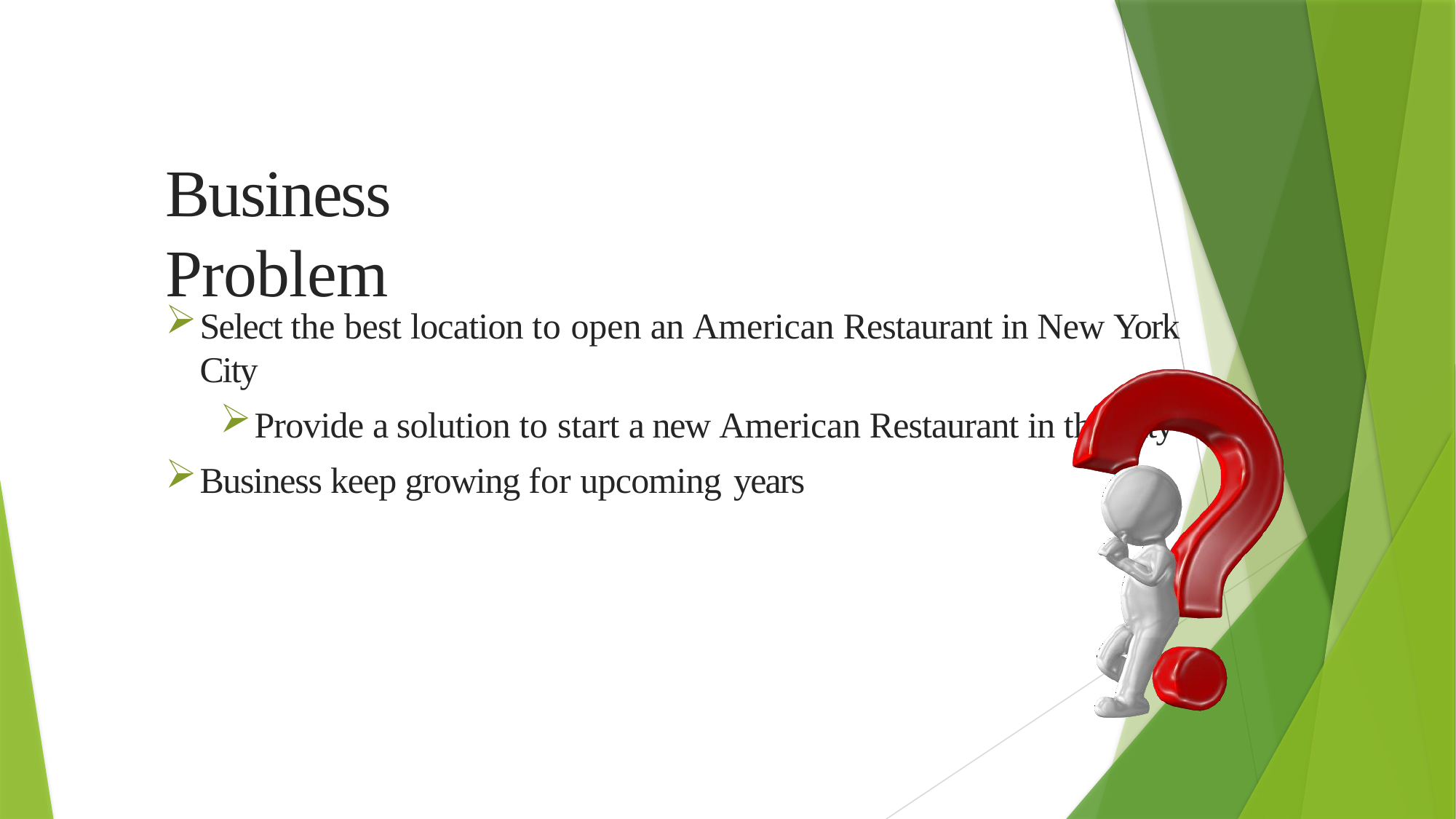

# Business Problem
Select the best location to open an American Restaurant in New York City
Provide a solution to start a new American Restaurant in the city
Business keep growing for upcoming years